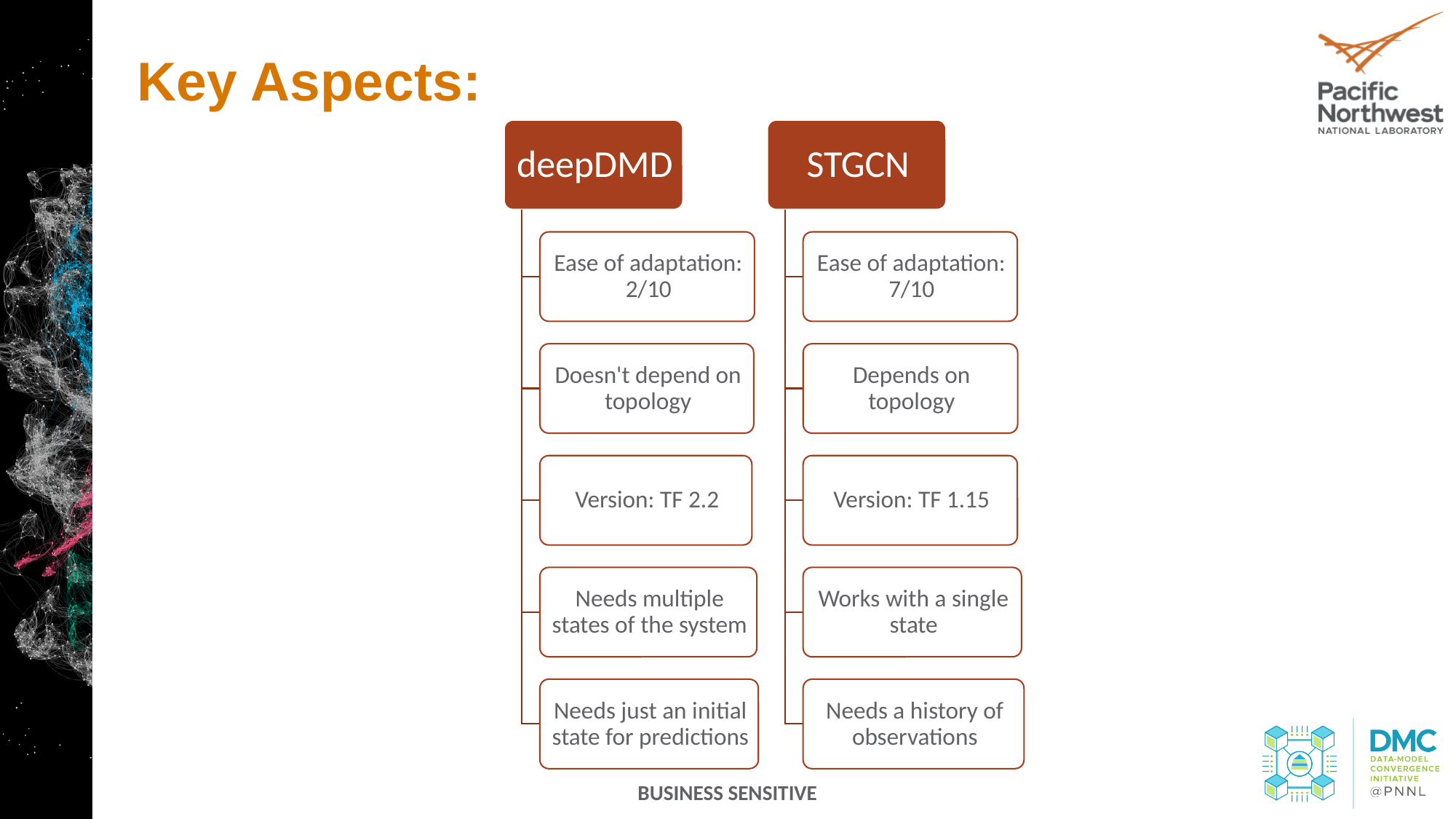

# Key Aspects:
deepDMD
Ease of adaptation: 2/10
Doesn't depend on topology
Version: TF 2.2
Needs multiple states of the system
Needs just an initial state for predictions
STGCN
Ease of adaptation: 7/10
Depends on topology
Version: TF 1.15
Works with a single state
Needs a history of observations